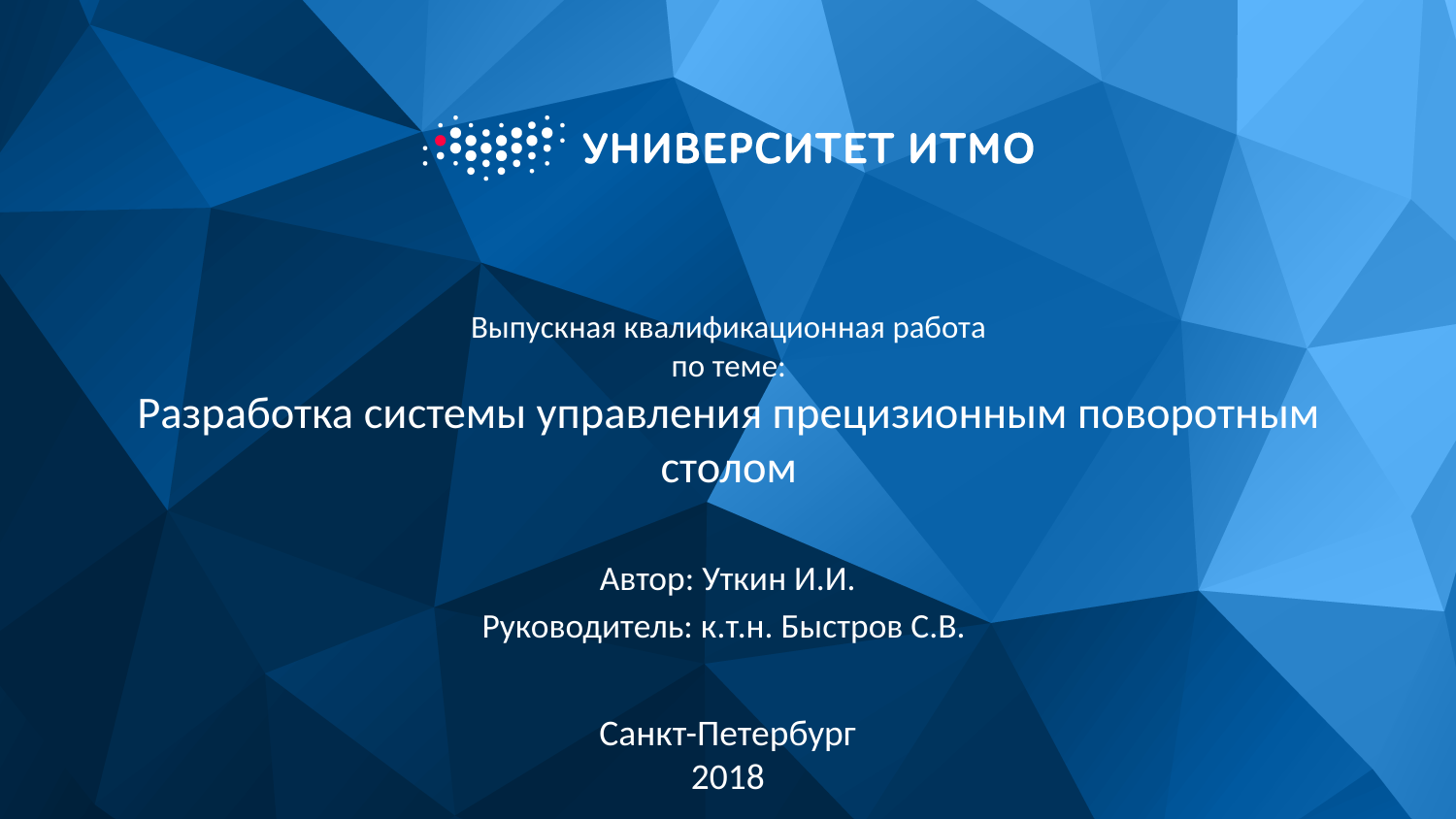

# Выпускная квалификационная работа по теме: Разработка системы управления прецизионным поворотным столом
Автор: Уткин И.И.
Руководитель: к.т.н. Быстров С.В.
Санкт-Петербург
2018